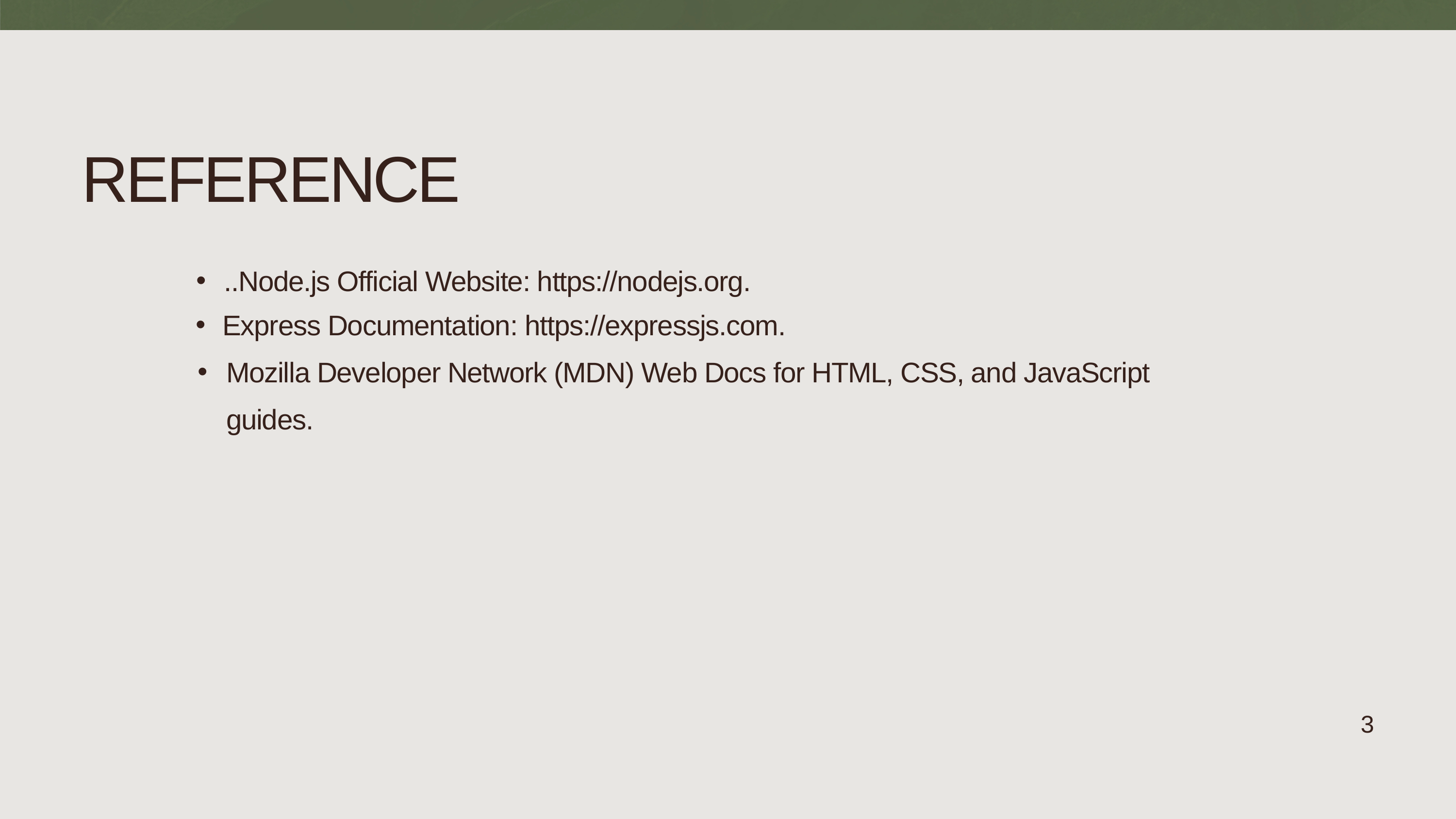

REFERENCE
..Node.js Official Website: https://nodejs.org.
Express Documentation: https://expressjs.com.
Mozilla Developer Network (MDN) Web Docs for HTML, CSS, and JavaScript guides.

3